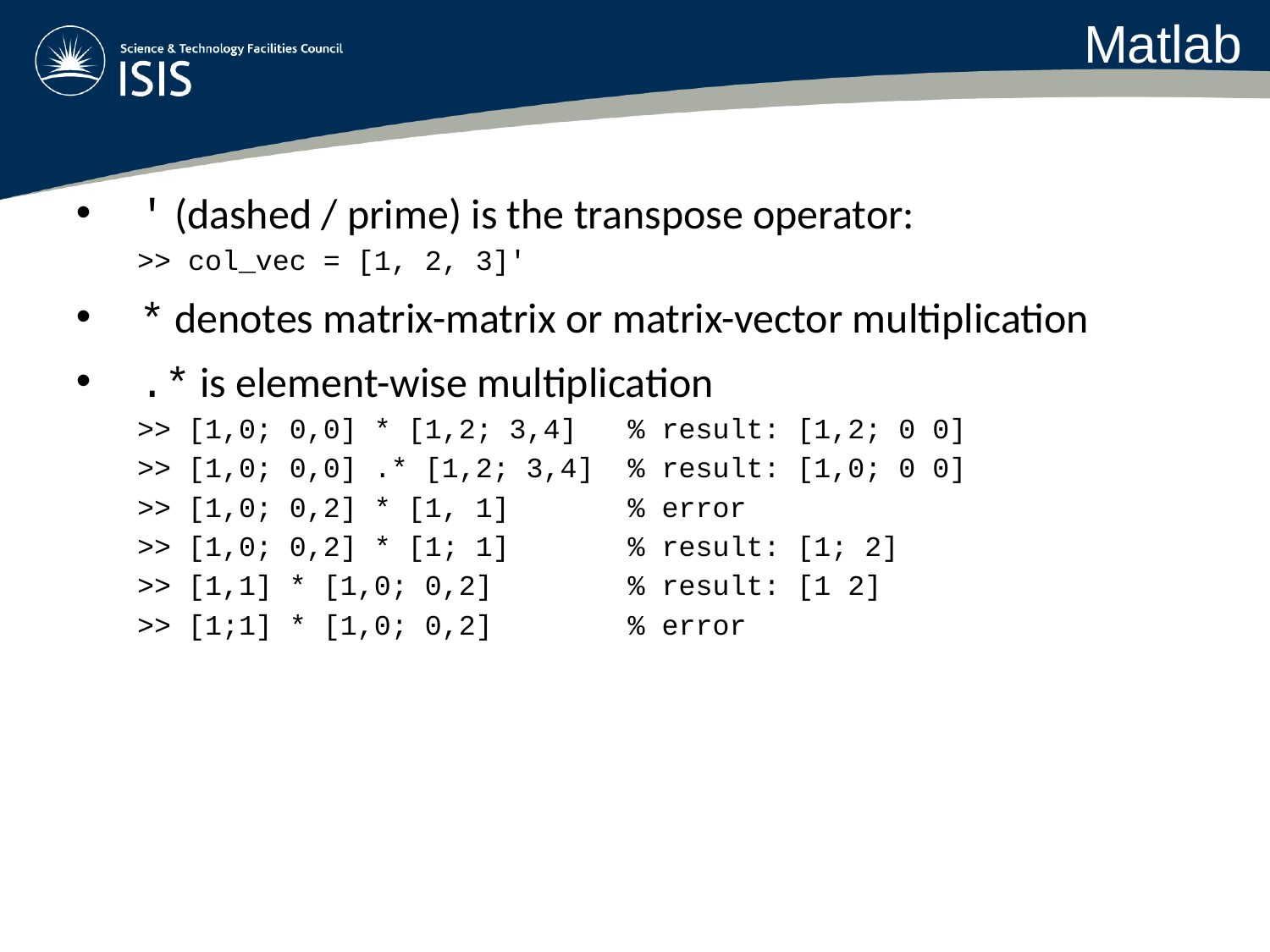

Matlab
' (dashed / prime) is the transpose operator:
>> col_vec = [1, 2, 3]'
* denotes matrix-matrix or matrix-vector multiplication
.* is element-wise multiplication
>> [1,0; 0,0] * [1,2; 3,4]   % result: [1,2; 0 0]
>> [1,0; 0,0] .* [1,2; 3,4]  % result: [1,0; 0 0]
>> [1,0; 0,2] * [1, 1]       % error
>> [1,0; 0,2] * [1; 1]       % result: [1; 2]
>> [1,1] * [1,0; 0,2]        % result: [1 2]
>> [1;1] * [1,0; 0,2]        % error